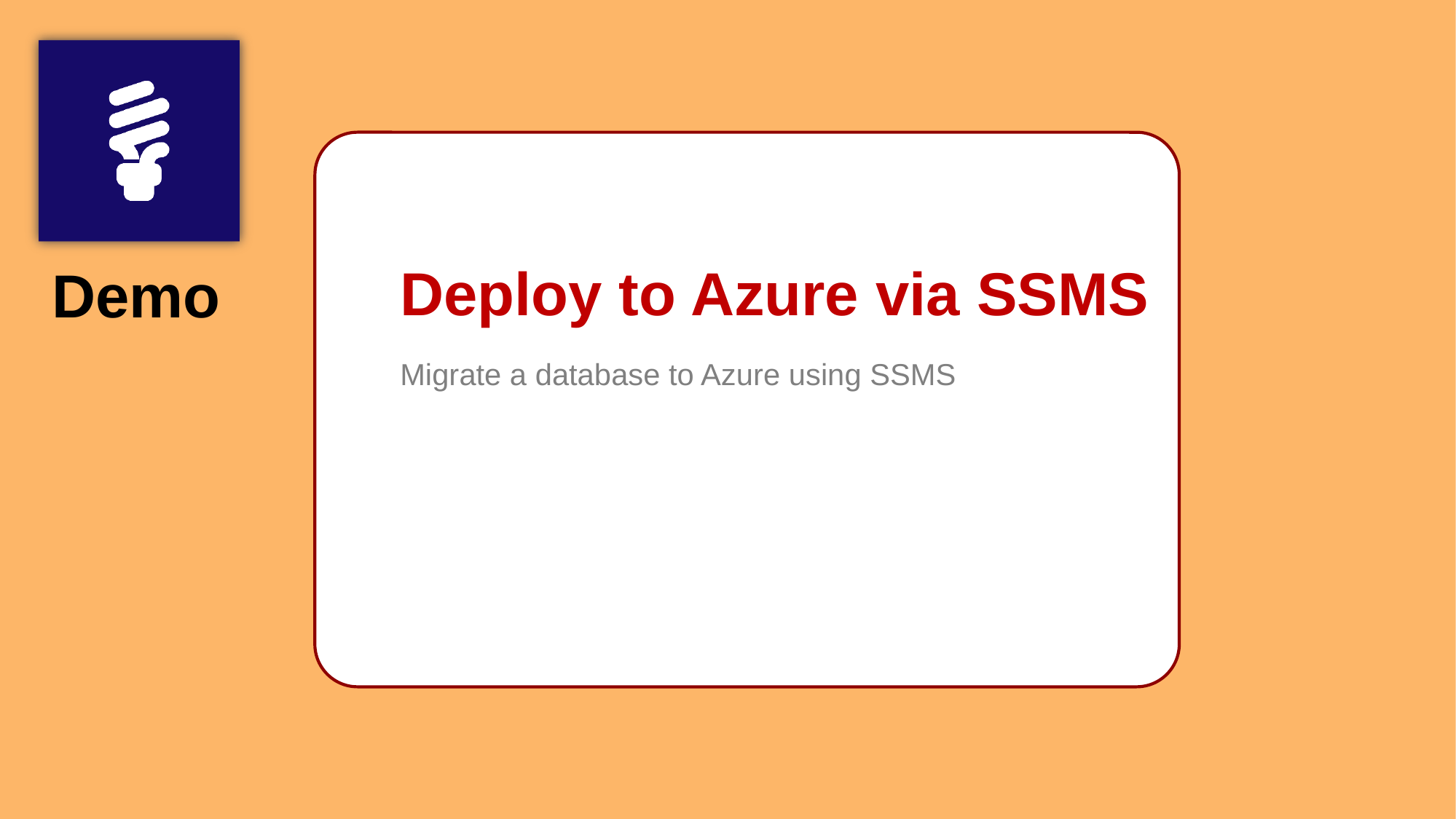

# Deploy to Azure via SSMS
Migrate a database to Azure using SSMS